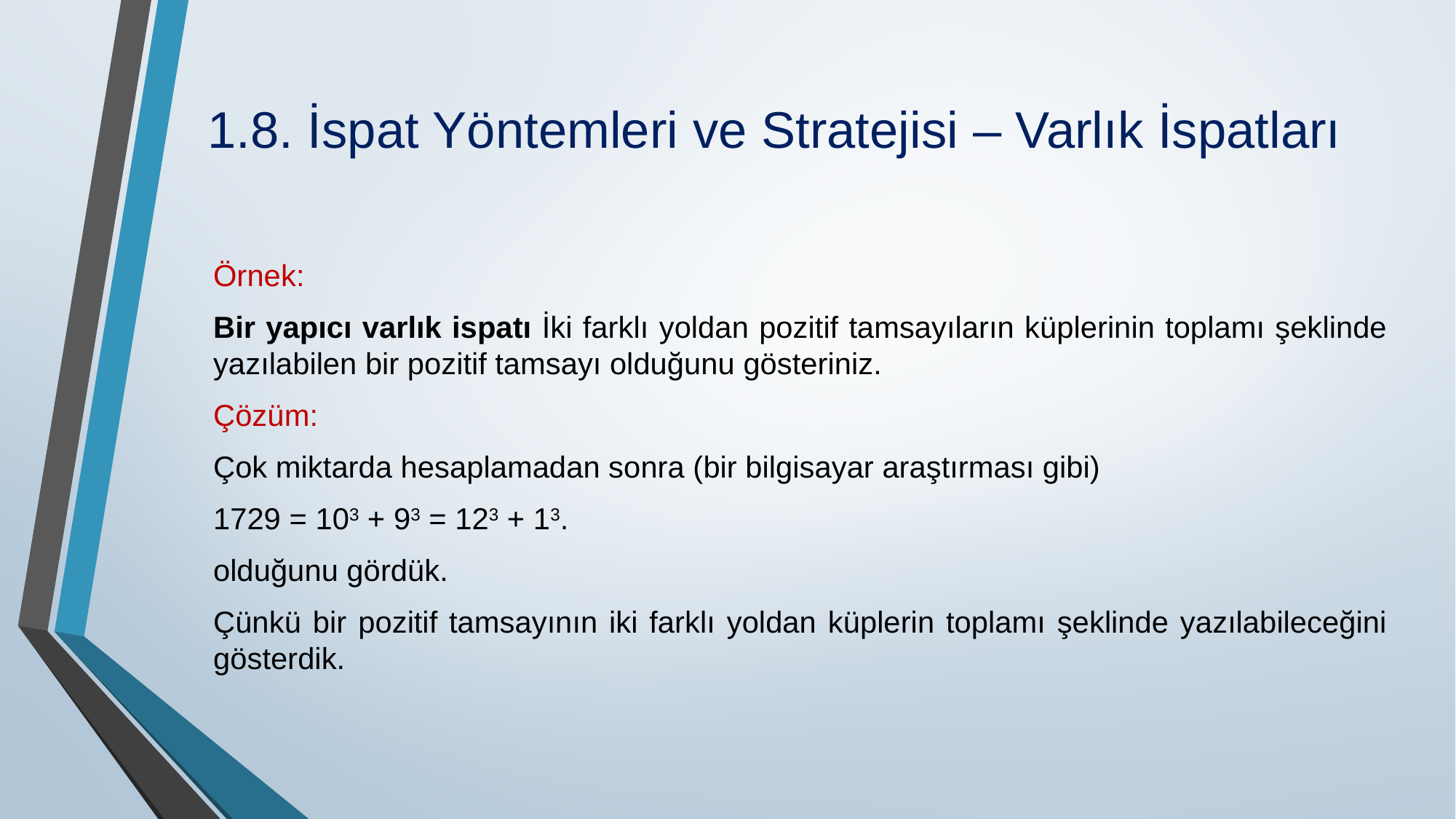

# 1.8. İspat Yöntemleri ve Stratejisi – Varlık İspatları
Örnek:
Bir yapıcı varlık ispatı İki farklı yoldan pozitif tamsayıların küplerinin toplamı şeklinde yazı­labilen bir pozitif tamsayı olduğunu gösteriniz.
Çözüm:
Çok miktarda hesaplamadan sonra (bir bilgisayar araştırması gibi)
1729 = 103 + 93 = 123 + 13.
olduğunu gördük.
Çünkü bir pozitif tamsayının iki farklı yoldan küplerin toplamı şeklinde yazılabileceğini gösterdik.